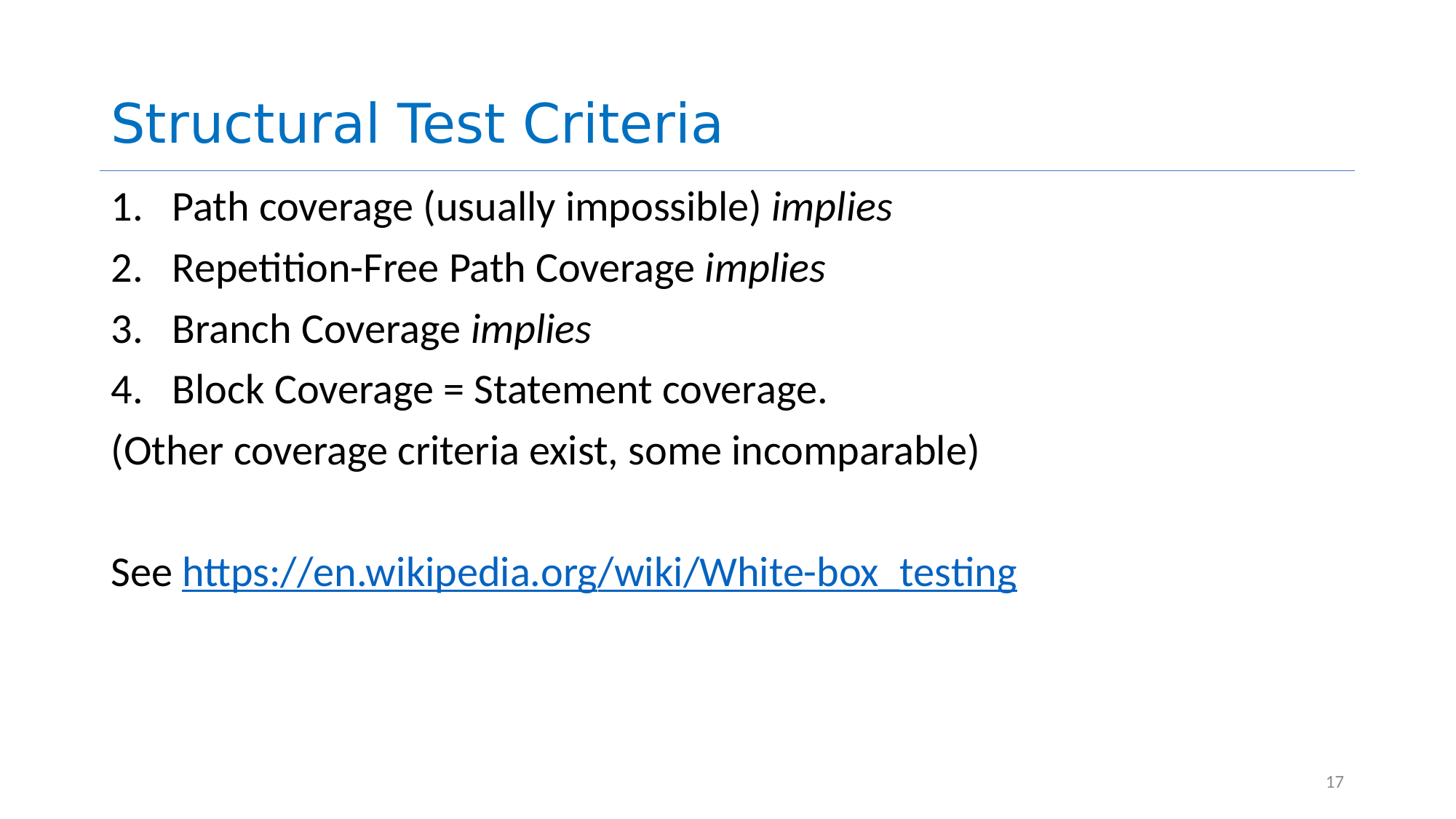

# Structural Test Criteria
Path coverage (usually impossible) implies
Repetition-Free Path Coverage implies
Branch Coverage implies
Block Coverage = Statement coverage.
(Other coverage criteria exist, some incomparable)

See https://en.wikipedia.org/wiki/White-box_testing
17